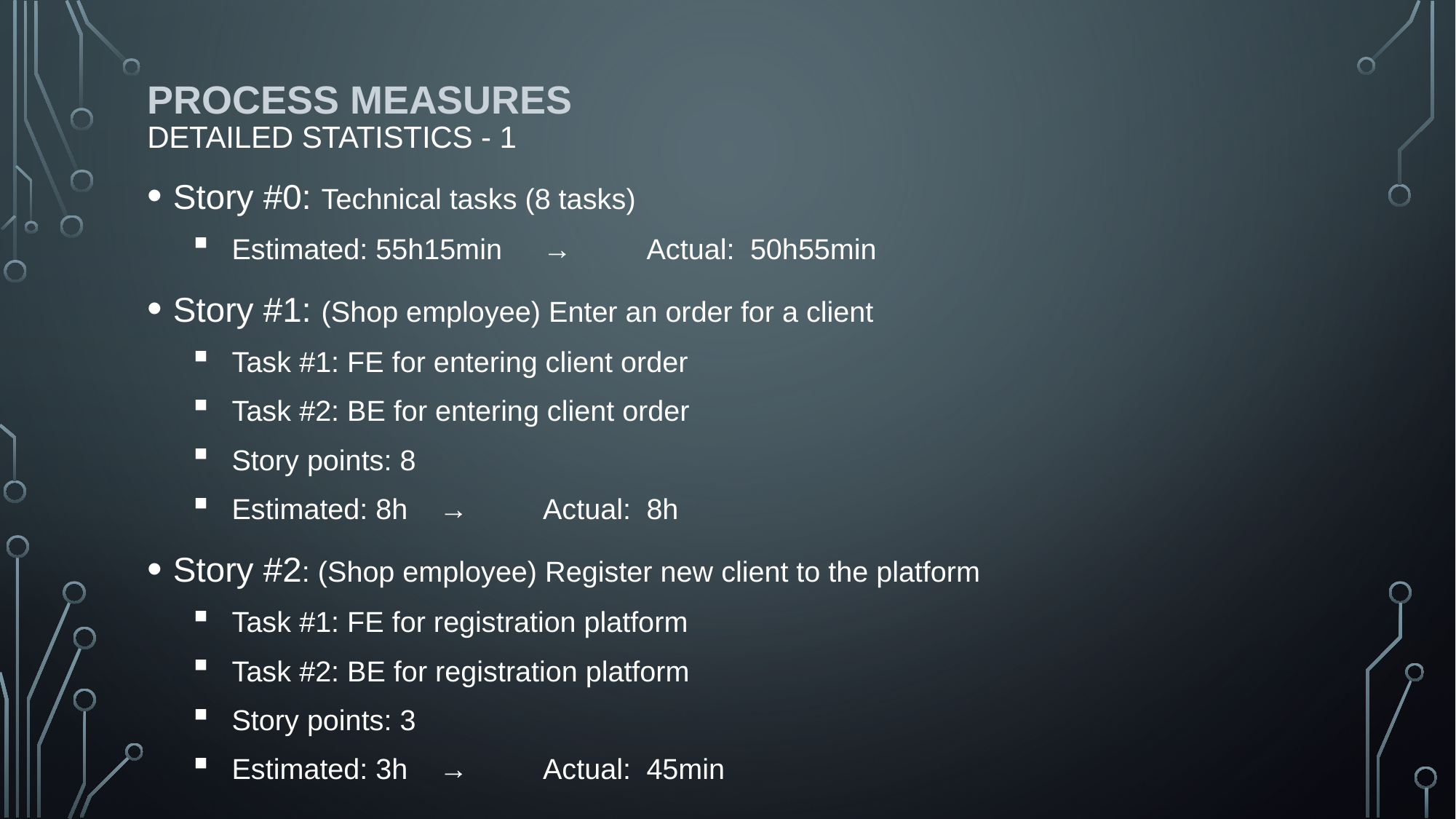

# PROCESS MEASURES detailed statistics - 1
Story #0: Technical tasks (8 tasks)
Estimated: 55h15min	→	Actual:	50h55min
Story #1: (Shop employee) Enter an order for a client
Task #1: FE for entering client order
Task #2: BE for entering client order
Story points: 8
Estimated: 8h		→	Actual:	8h
Story #2: (Shop employee) Register new client to the platform
Task #1: FE for registration platform
Task #2: BE for registration platform
Story points: 3
Estimated: 3h	→	Actual:	45min